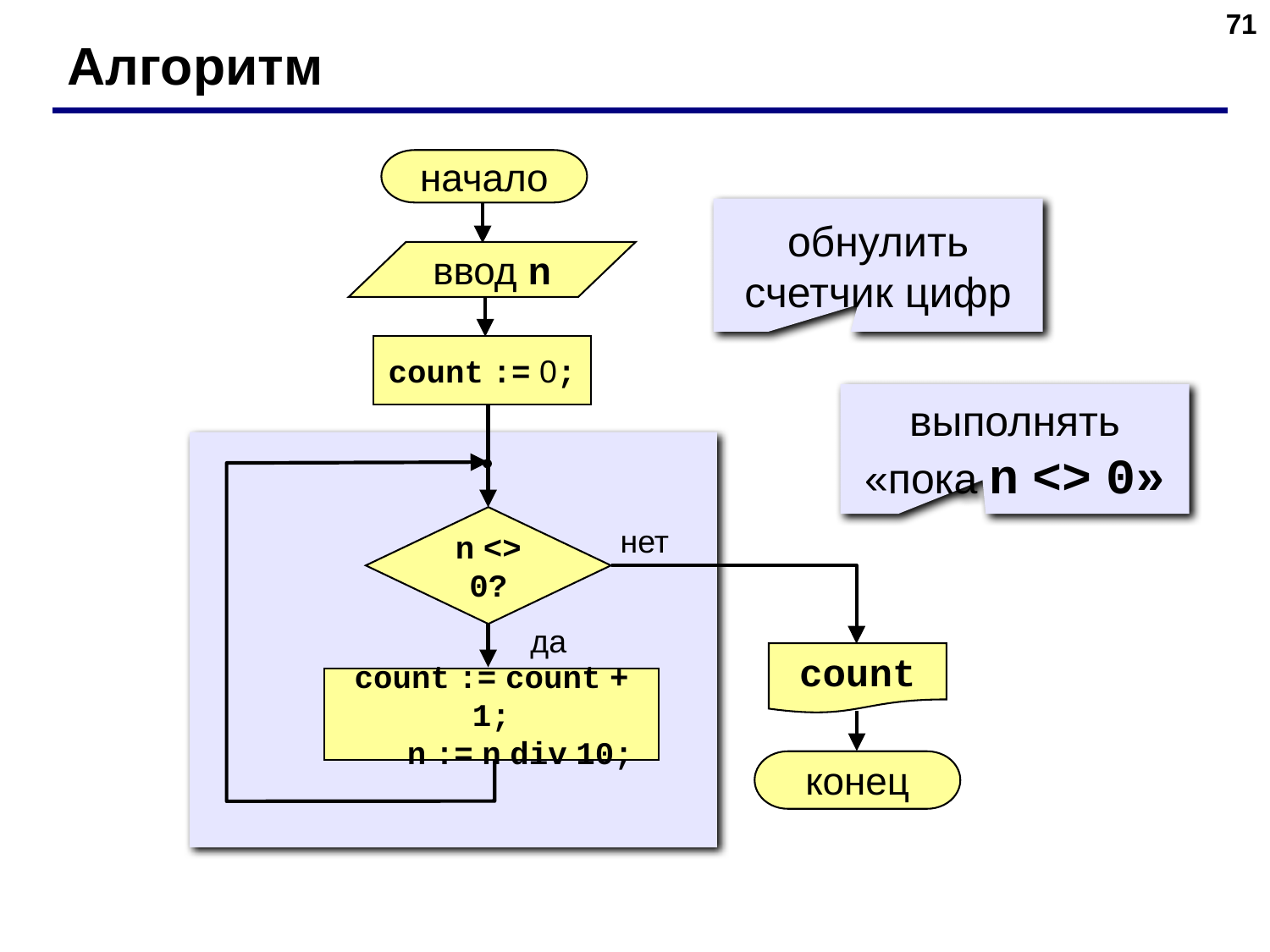

71
Алгоритм

начало
обнулить счетчик цифр
ввод n
count := 0;
выполнять «пока n <> 0»

n <> 0?
нет

да
count
count := count + 1;
   n := n div 10;
конец